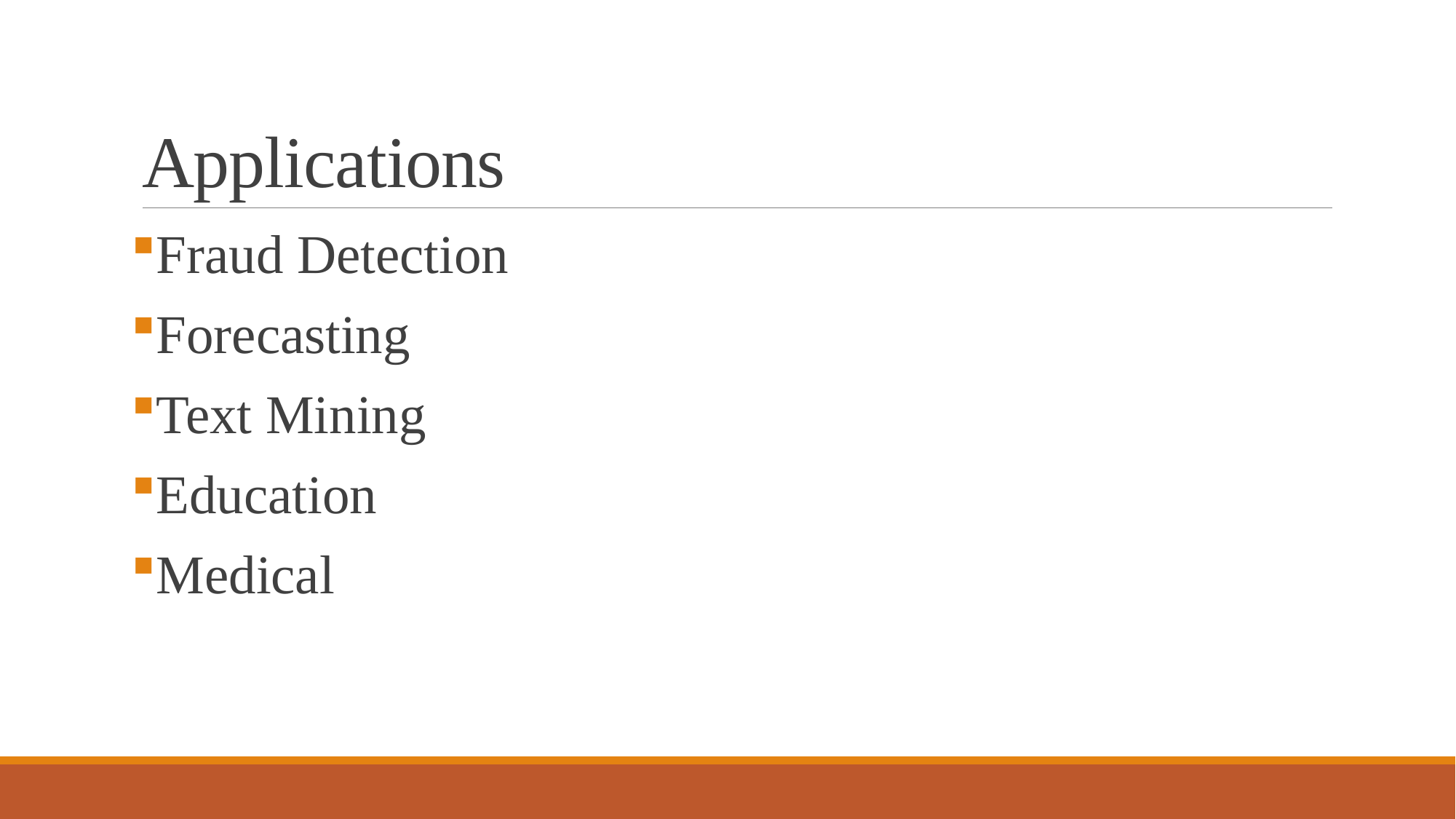

# Applications
Fraud Detection
Forecasting
Text Mining
Education
Medical